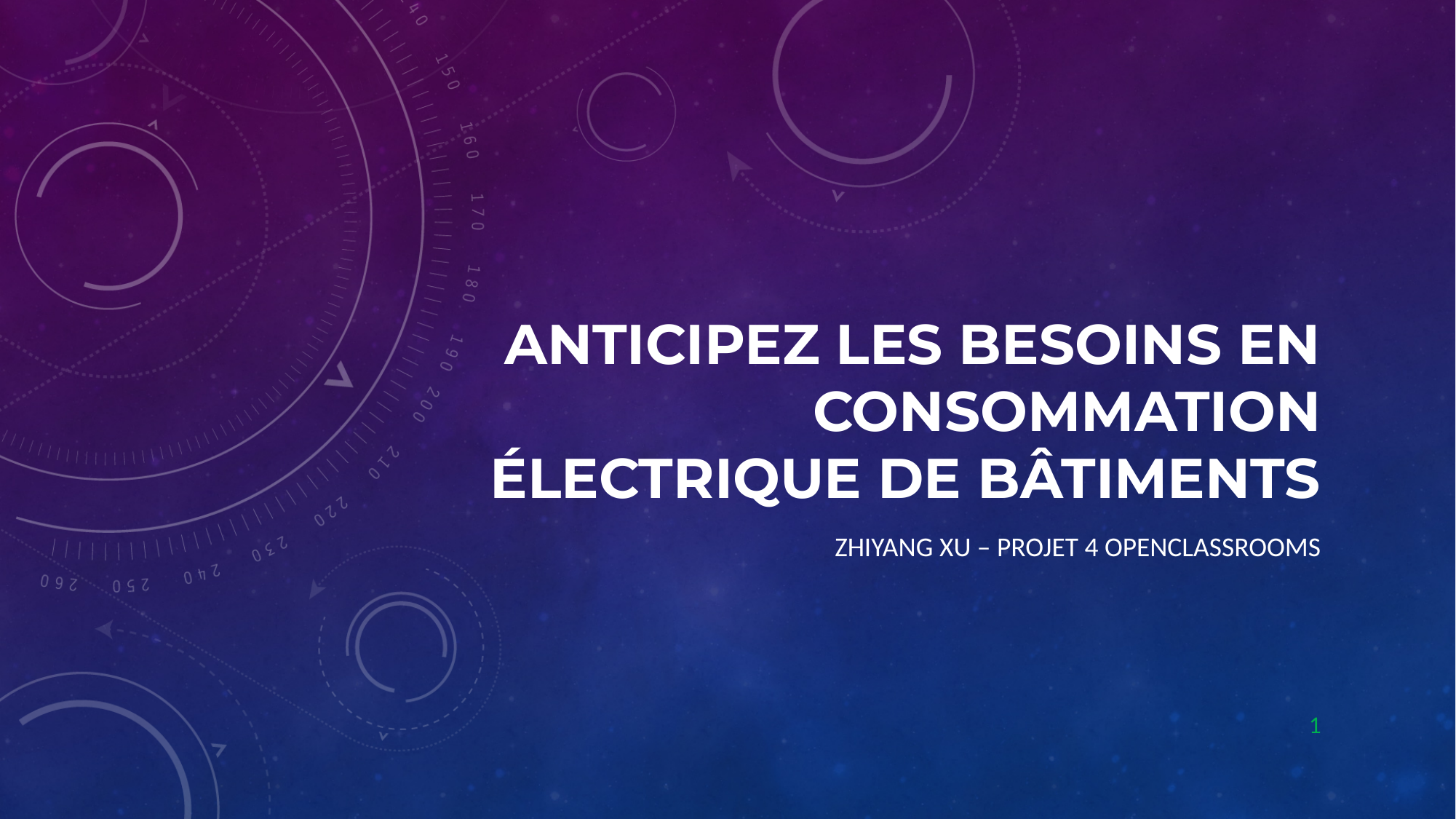

# Anticipez les besoins en consommation électrique de bâtiments
Zhiyang XU – Projet 4 OpenCLassrooms
1